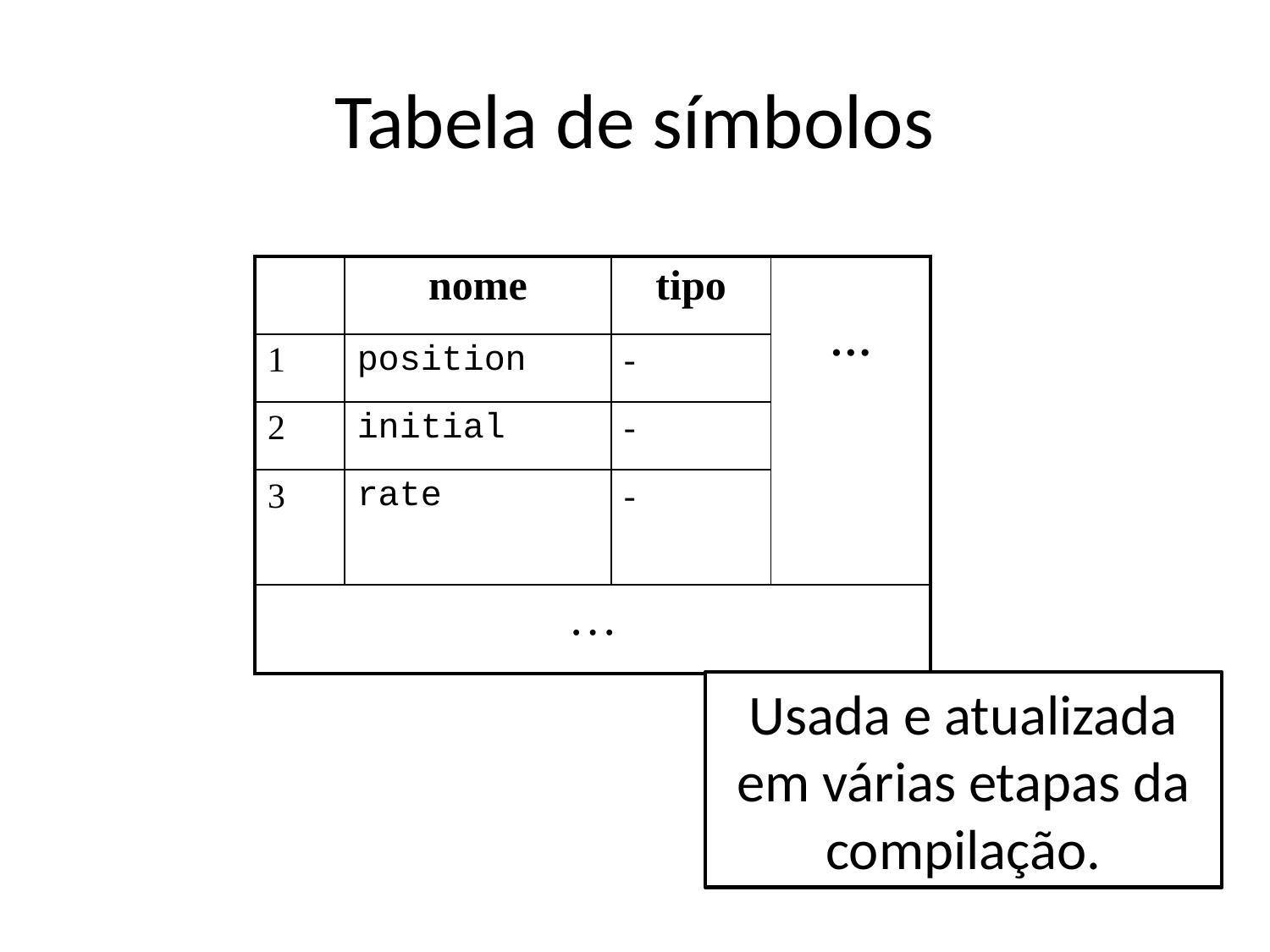

# Tabela de símbolos
|  | nome | tipo | … |
| --- | --- | --- | --- |
| 1 | position | - |  |
| 2 | initial | - |  |
| 3 | rate | - |  |
| … |  |  |  |
Usada e atualizada em várias etapas da compilação.